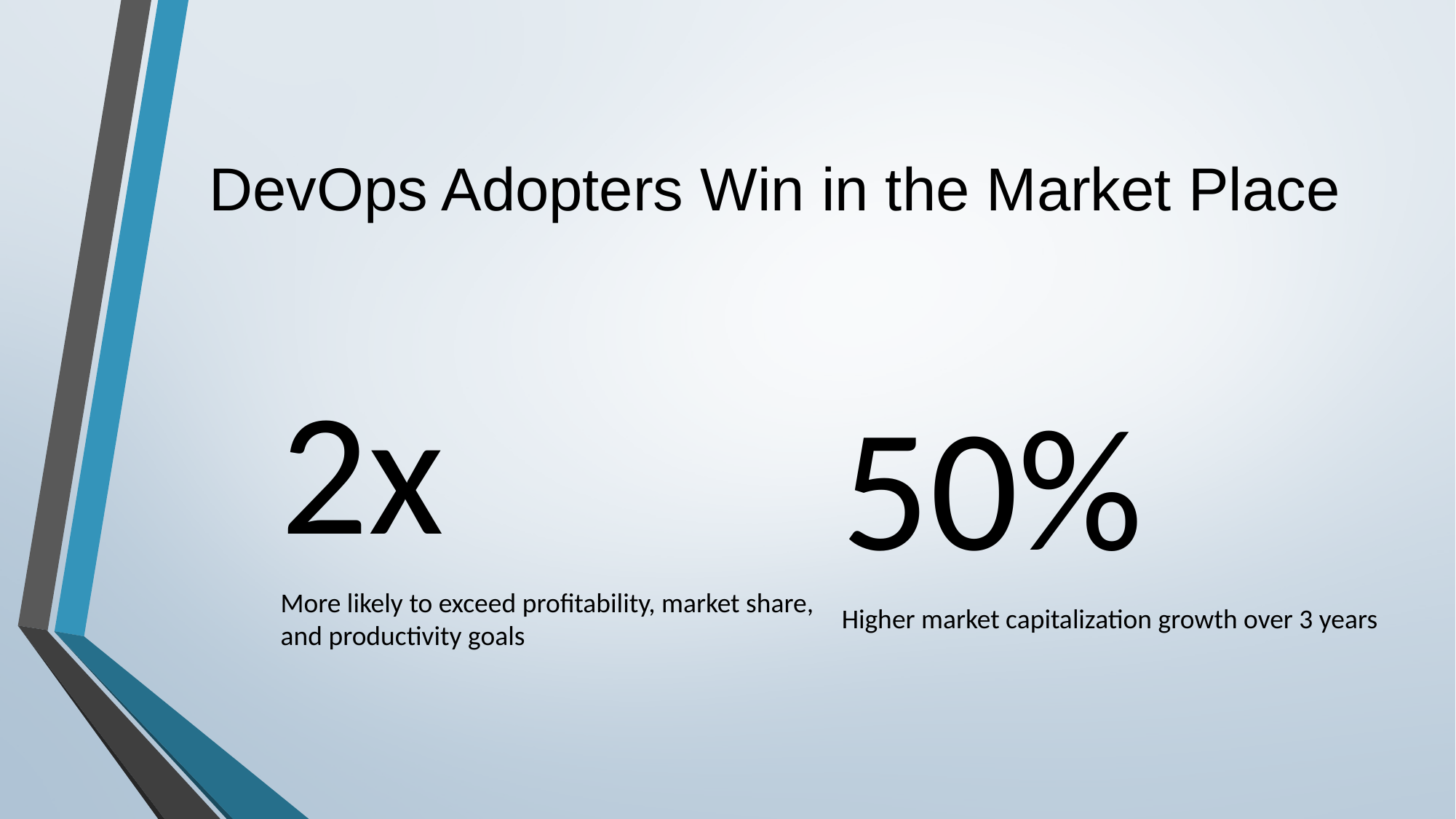

# DevOps Adopters Win in the Market Place
50%
Higher market capitalization growth over 3 years
2x
More likely to exceed profitability, market share, and productivity goals